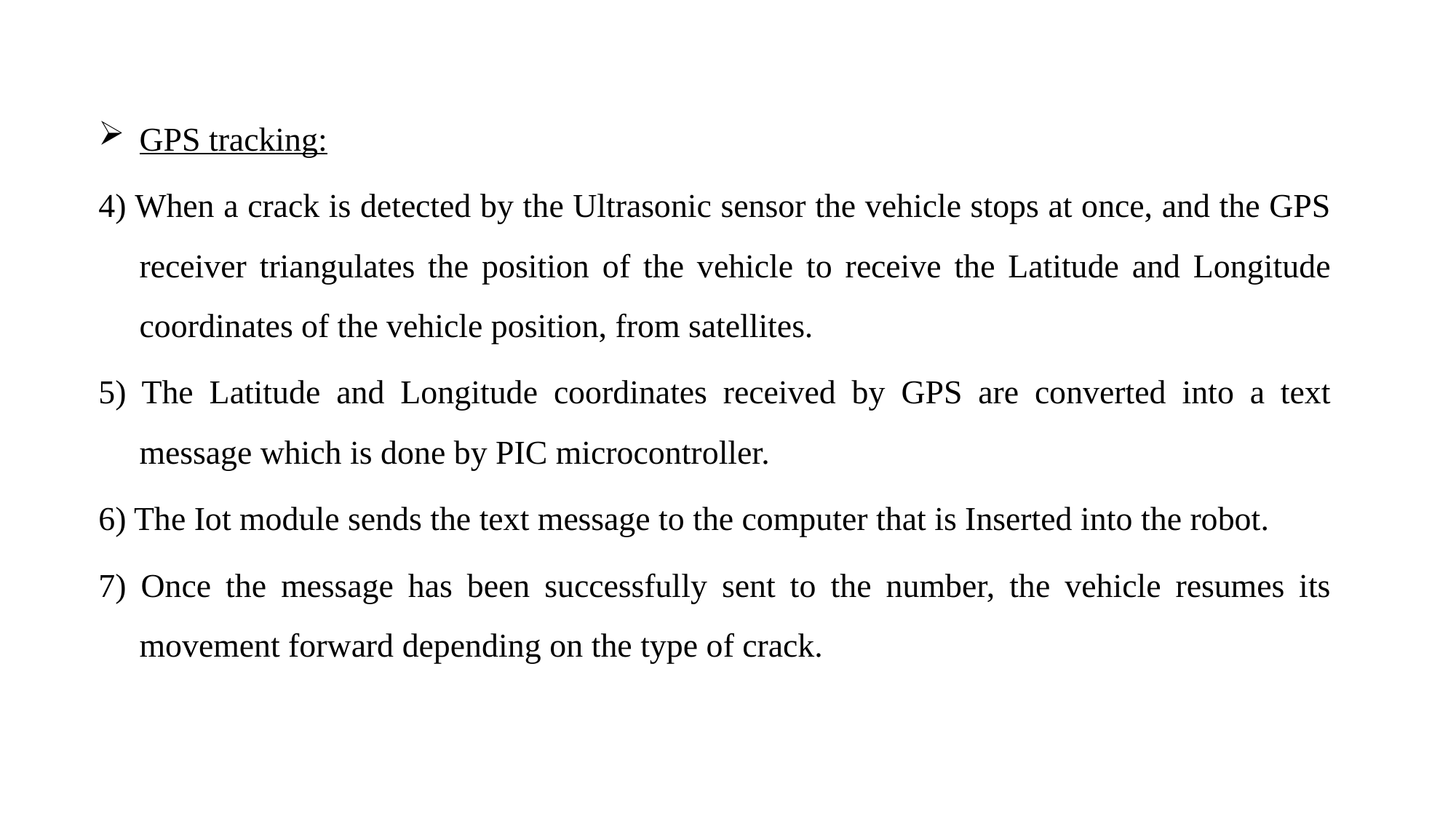

GPS tracking:
4) When a crack is detected by the Ultrasonic sensor the vehicle stops at once, and the GPS receiver triangulates the position of the vehicle to receive the Latitude and Longitude coordinates of the vehicle position, from satellites.
5) The Latitude and Longitude coordinates received by GPS are converted into a text message which is done by PIC microcontroller.
6) The Iot module sends the text message to the computer that is Inserted into the robot.
7) Once the message has been successfully sent to the number, the vehicle resumes its movement forward depending on the type of crack.